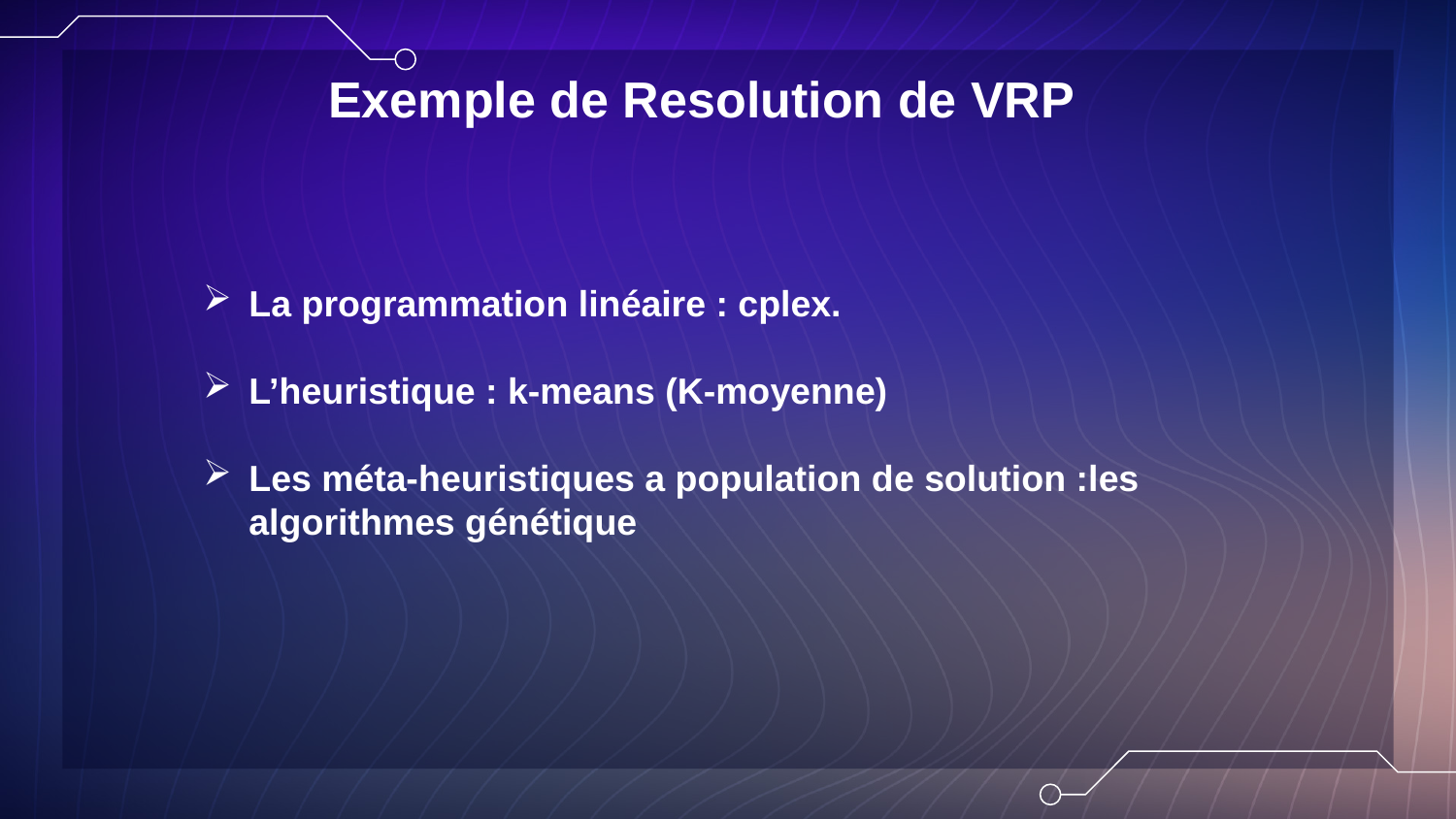

# Exemple de Resolution de VRP

La programmation linéaire : cplex.

L’heuristique : k-means (K-moyenne)

Les méta-heuristiques a population de solution :les algorithmes génétique